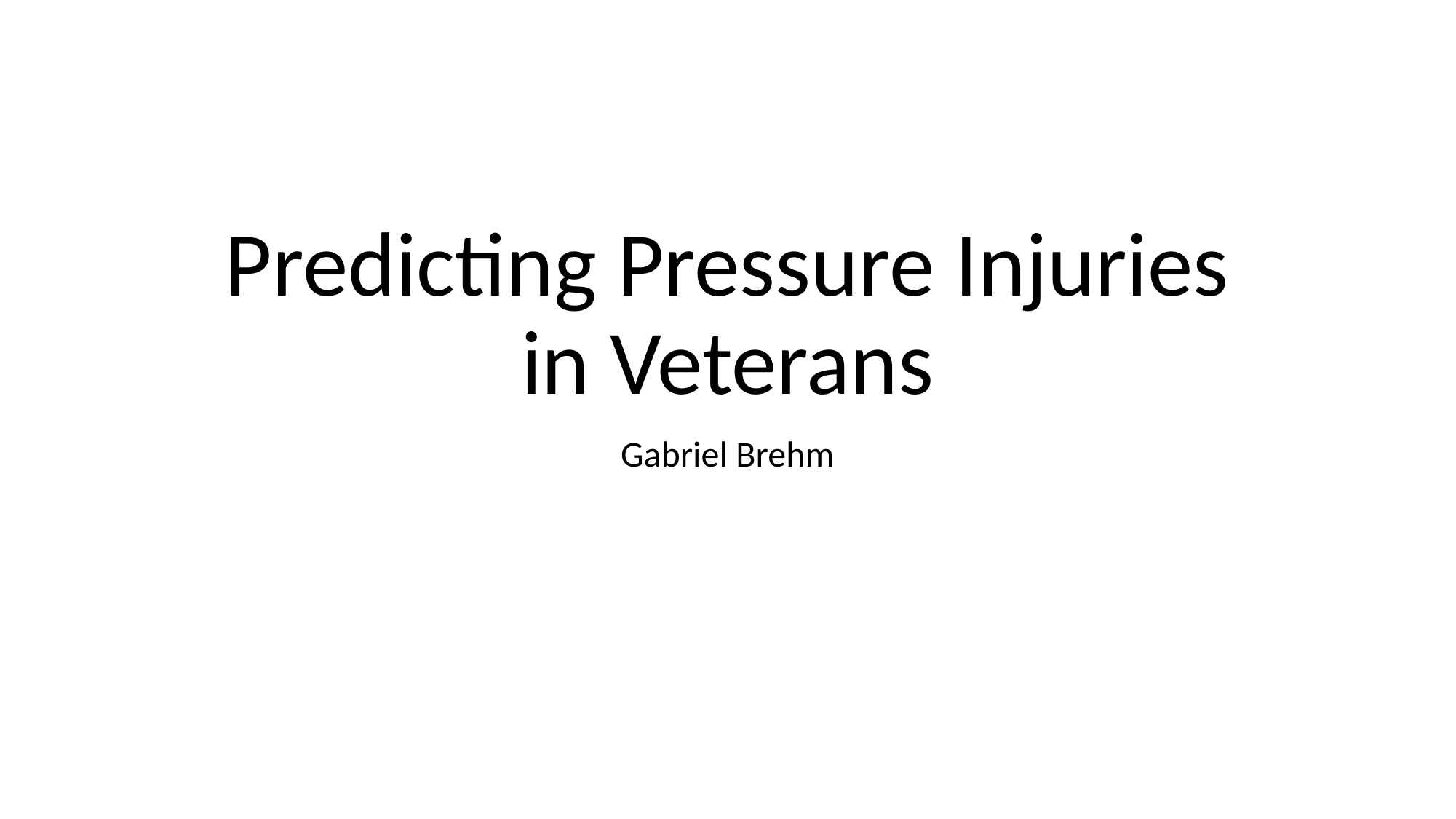

# Predicting Pressure Injuries in Veterans
Gabriel Brehm